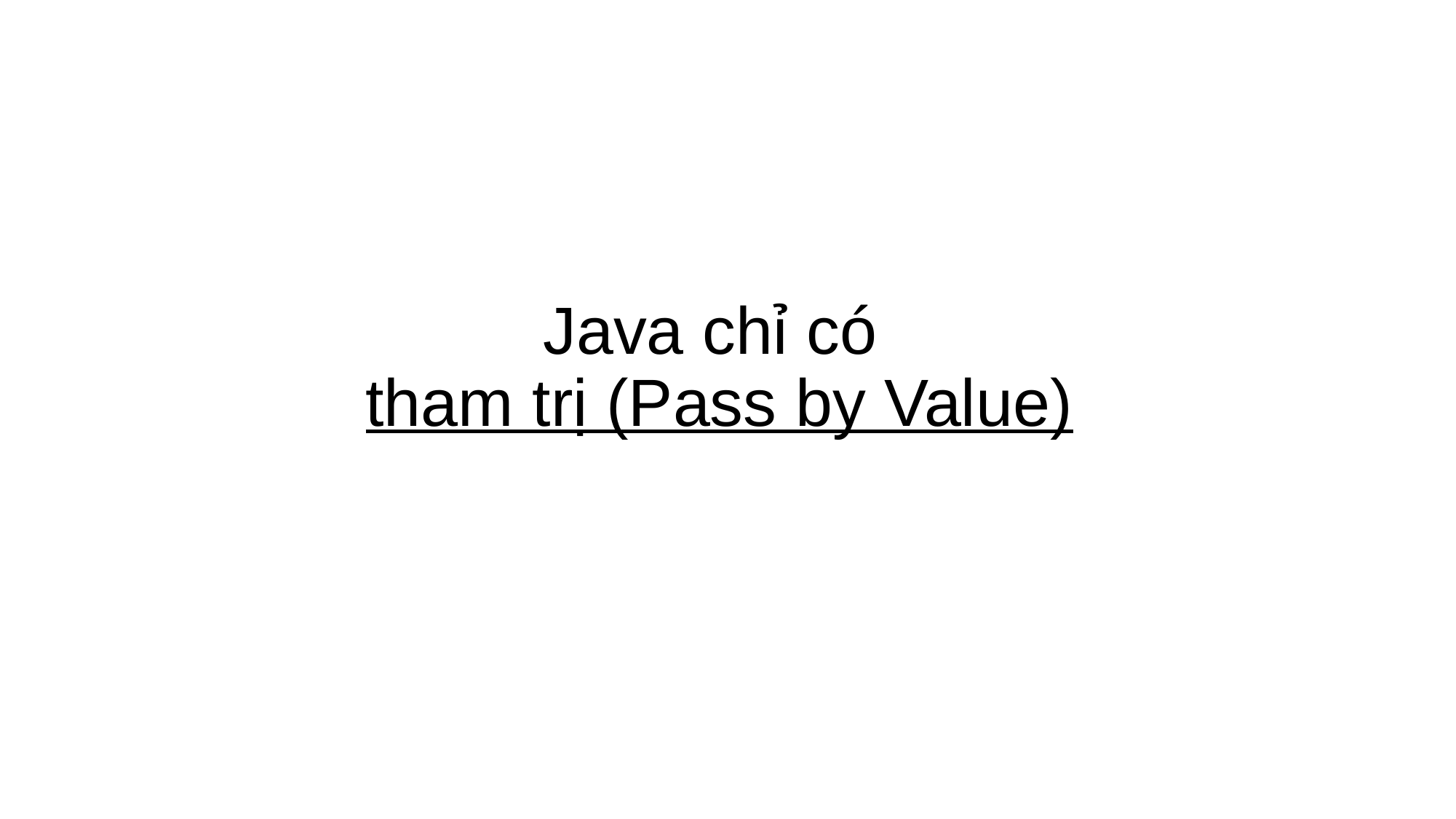

# Java chỉ có tham trị (Pass by Value)